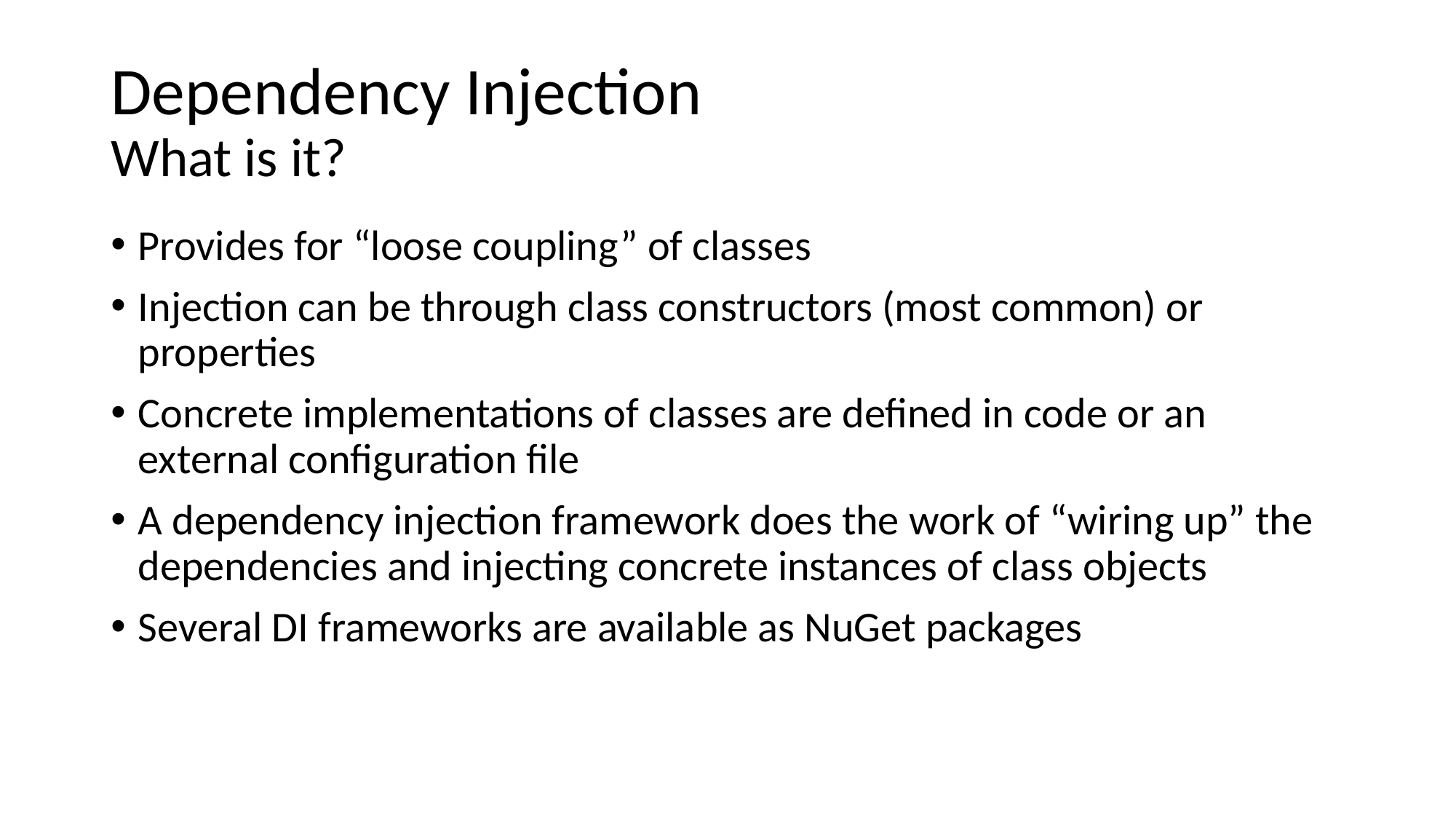

# Dependency Injection What is it?
Provides for “loose coupling” of classes
Injection can be through class constructors (most common) or properties
Concrete implementations of classes are defined in code or an external configuration file
A dependency injection framework does the work of “wiring up” the dependencies and injecting concrete instances of class objects
Several DI frameworks are available as NuGet packages